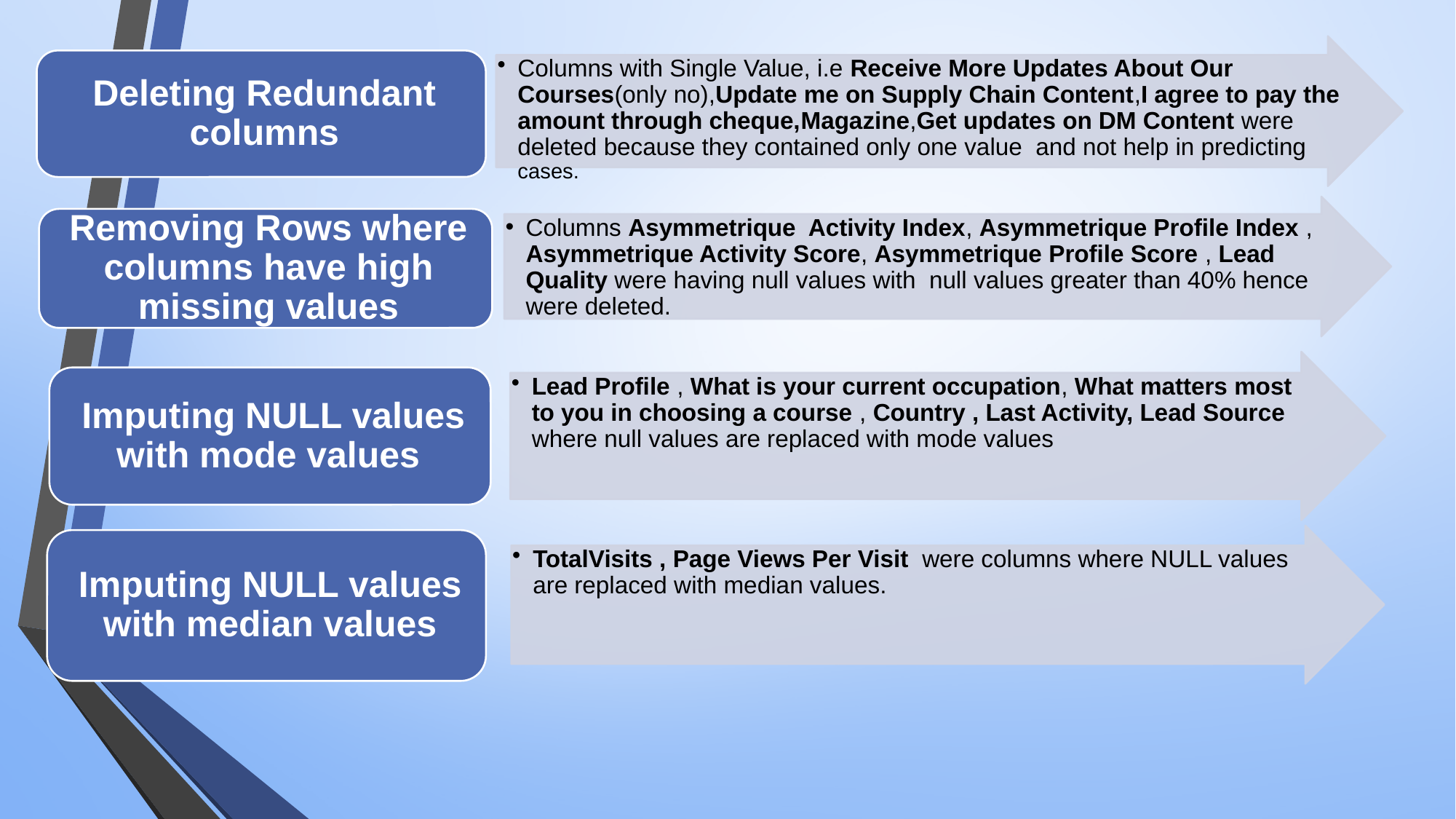

Columns with Single Value, i.e Receive More Updates About Our Courses(only no),Update me on Supply Chain Content,I agree to pay the amount through cheque,Magazine,Get updates on DM Content were deleted because they contained only one value  and not help in predicting cases.
Deleting Redundant columns
Columns Asymmetrique  Activity Index, Asymmetrique Profile Index , Asymmetrique Activity Score, Asymmetrique Profile Score , Lead Quality were having null values with  null values greater than 40% hence were deleted.
Removing Rows where columns have high missing values
Lead Profile , What is your current occupation, What matters most to you in choosing a course , Country , Last Activity, Lead Source where null values are replaced with mode values
Imputing NULL values with mode values
TotalVisits , Page Views Per Visit  were columns where NULL values are replaced with median values.
Imputing NULL values with median values